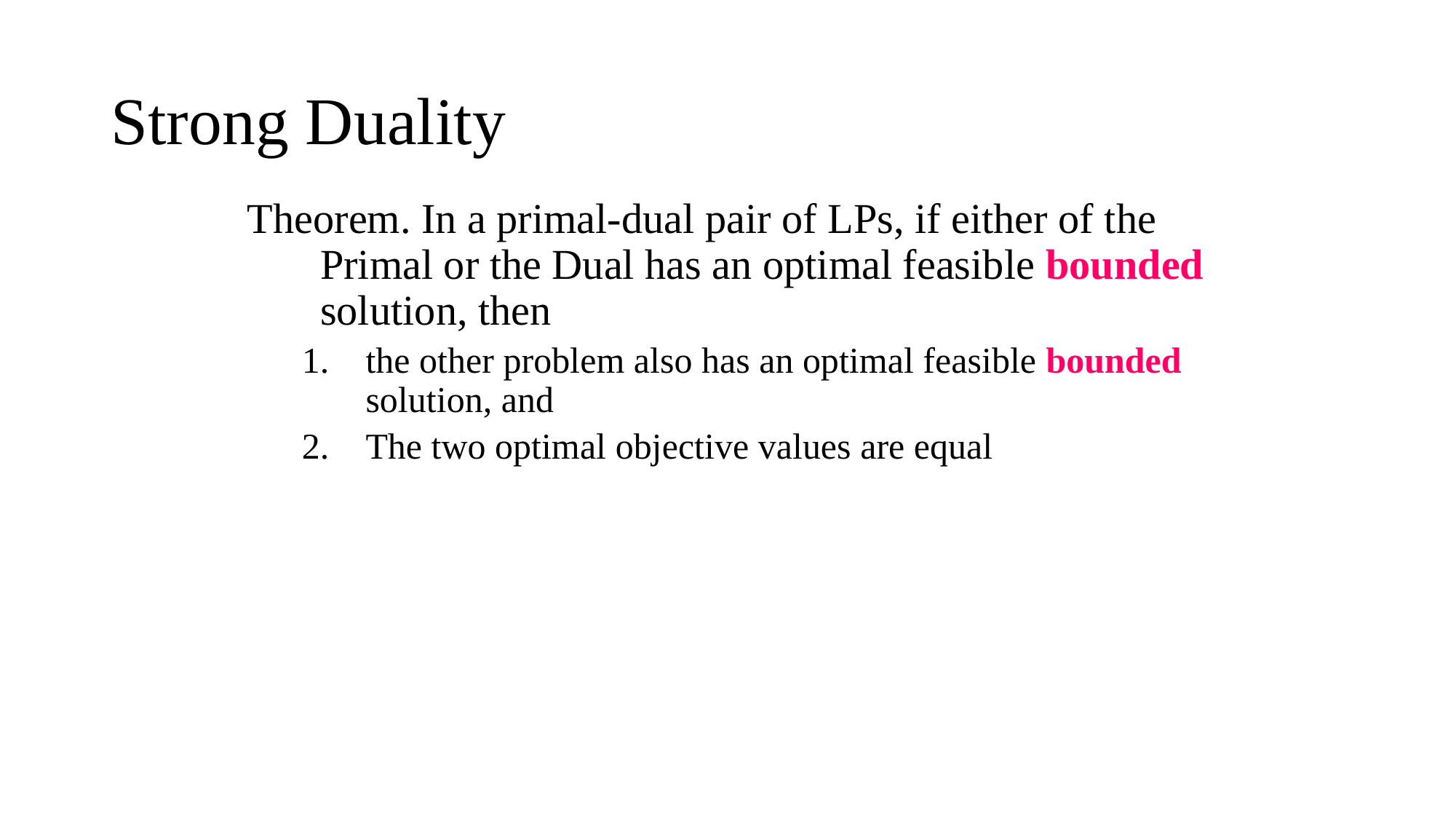

# Strong Duality
Theorem. In a primal-dual pair of LPs, if either of the Primal or the Dual has an optimal feasible bounded solution, then
the other problem also has an optimal feasible bounded solution, and
The two optimal objective values are equal